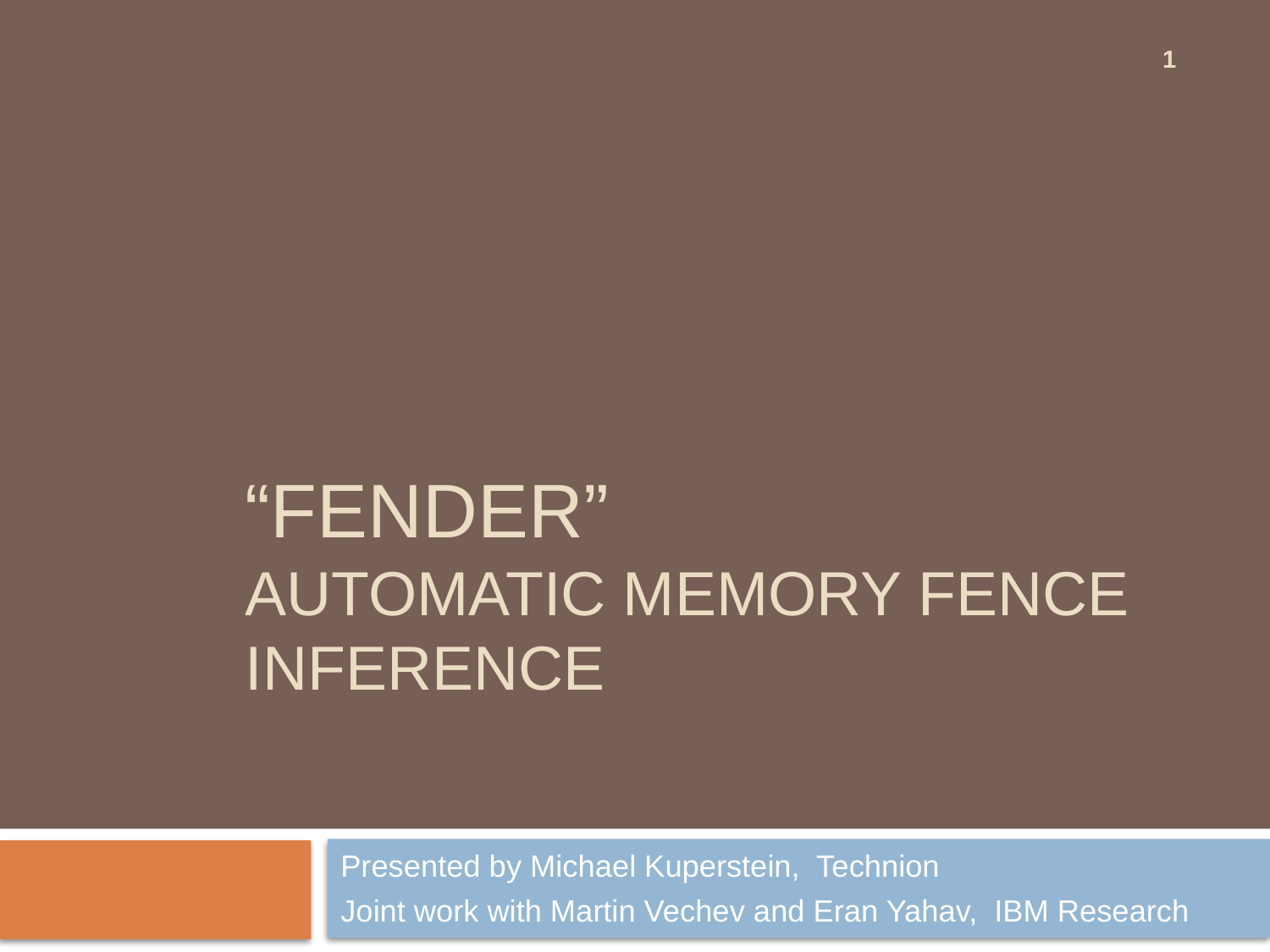

1
# “FENDER” Automatic memory fence inference
Presented by Michael Kuperstein,  Technion
Joint work with Martin Vechev and Eran Yahav,  IBM Research